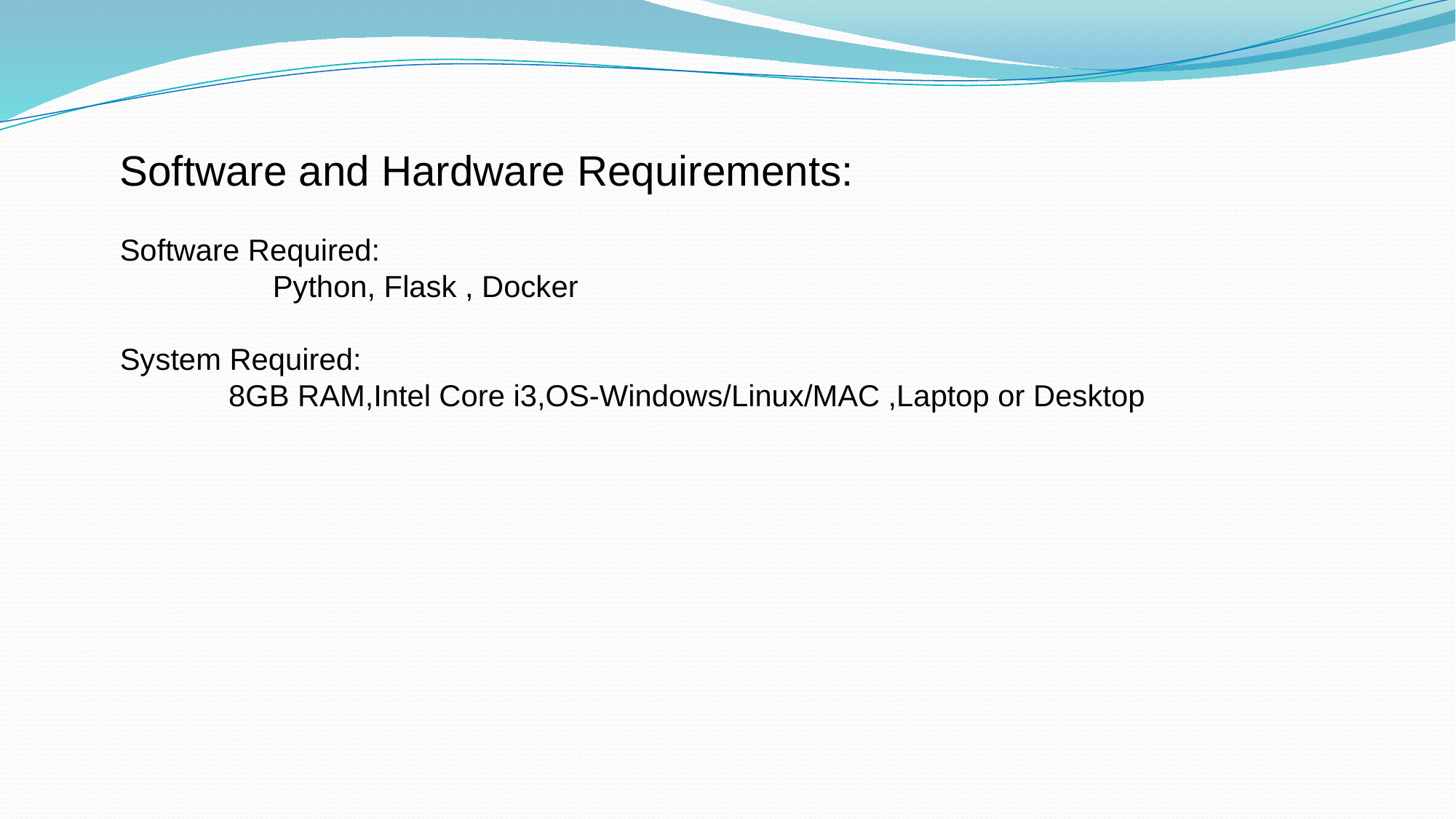

Software and Hardware Requirements:

Software Required:
                    Python, Flask , Docker

System Required:
             8GB RAM,Intel Core i3,OS-Windows/Linux/MAC ,Laptop or Desktop